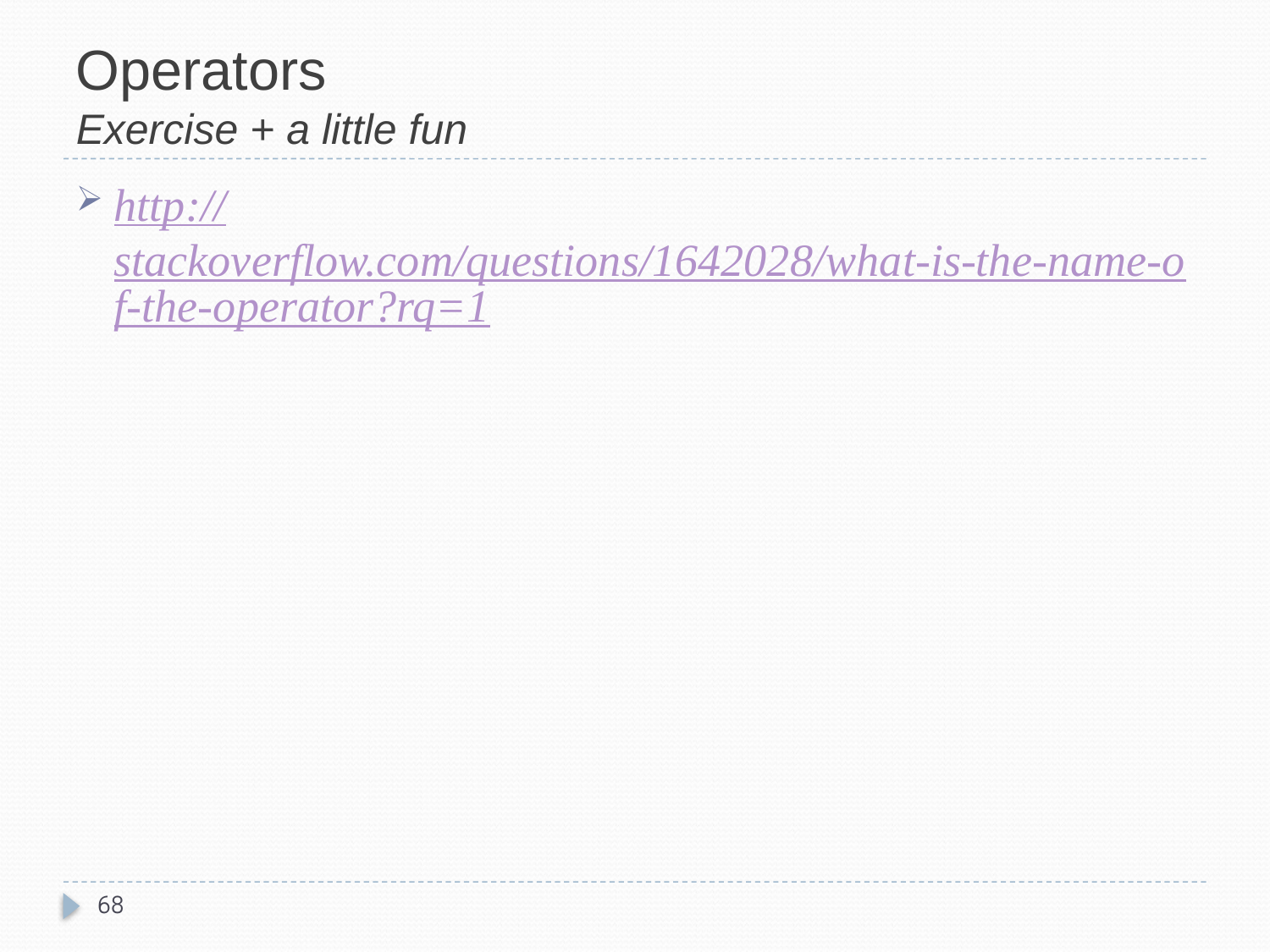

# Operators Exercise + a little fun
http://stackoverflow.com/questions/1642028/what-is-the-name-of-the-operator?rq=1

68